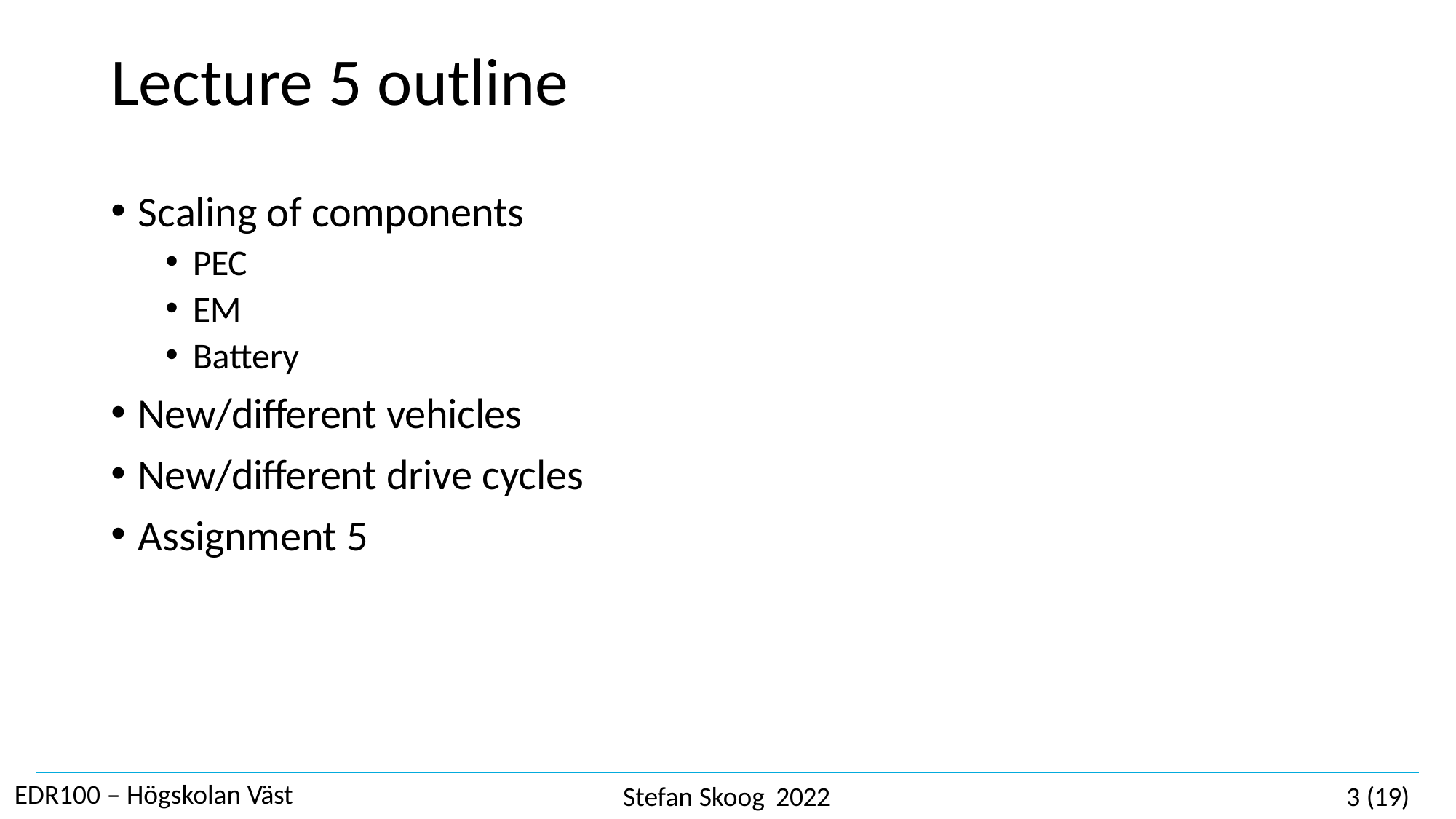

# Lecture 5 outline
Scaling of components
PEC
EM
Battery
New/different vehicles
New/different drive cycles
Assignment 5
EDR100 – Högskolan Väst
Stefan Skoog 2022
3 (19)